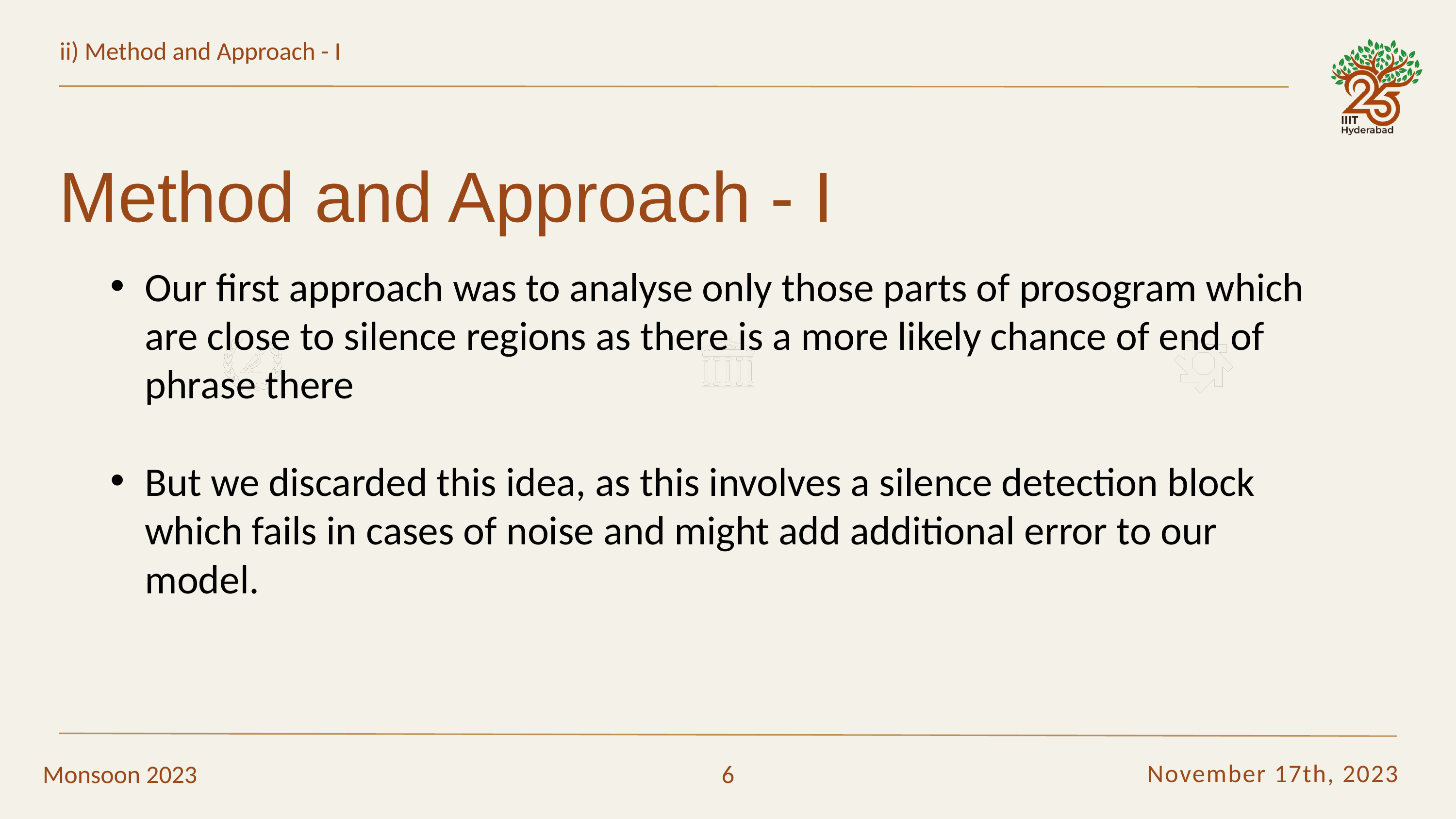

ii) Method and Approach - I

R
S

Method and Approach - I
Our first approach was to analyse only those parts of prosogram which are close to silence regions as there is a more likely chance of end of phrase there

But we discarded this idea, as this involves a silence detection block which fails in cases of noise and might add additional error to our model.

November 17th, 2023
Monsoon 2023
6